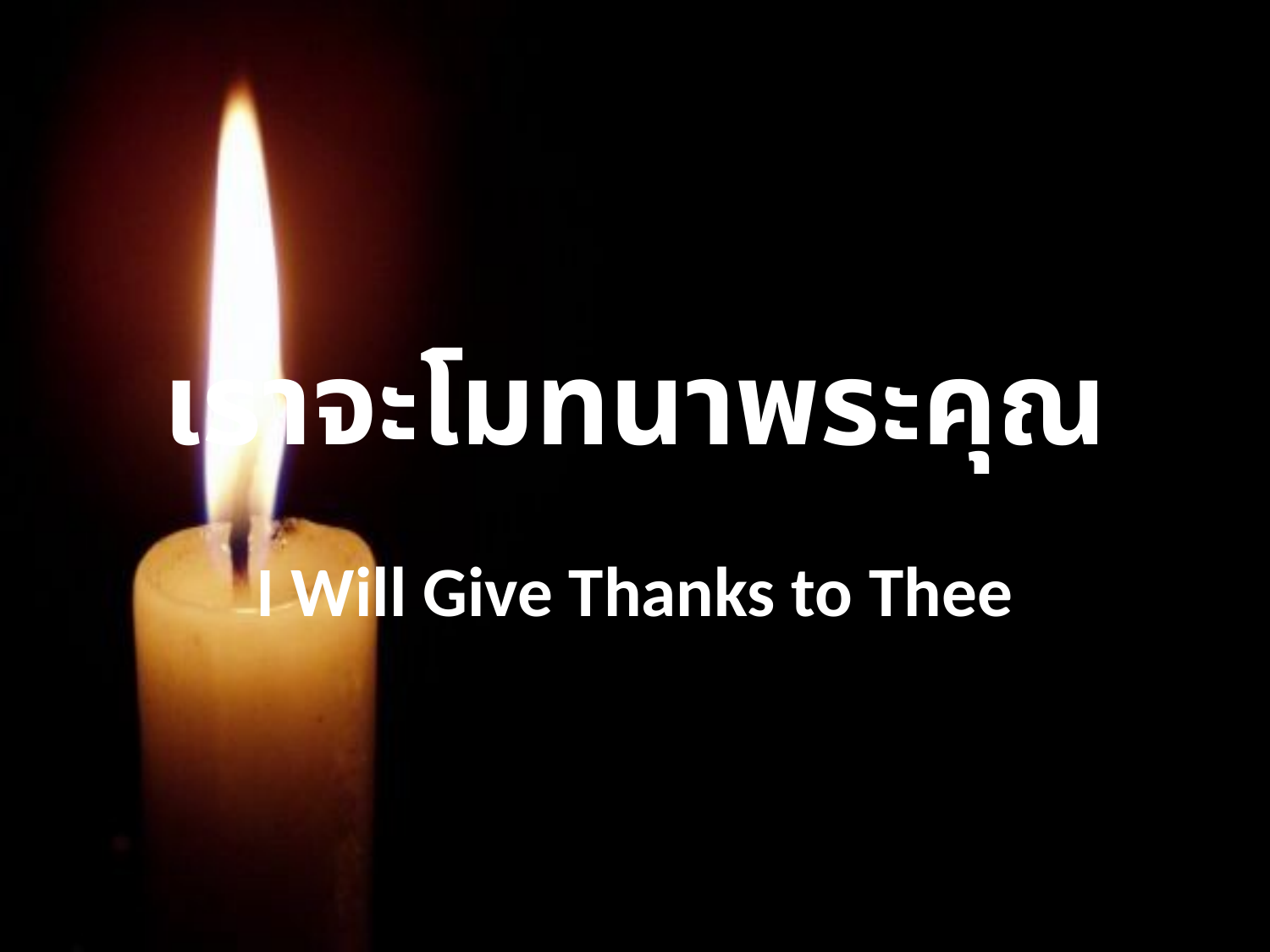

# เราจะโมทนาพระคุณ
I Will Give Thanks to Thee